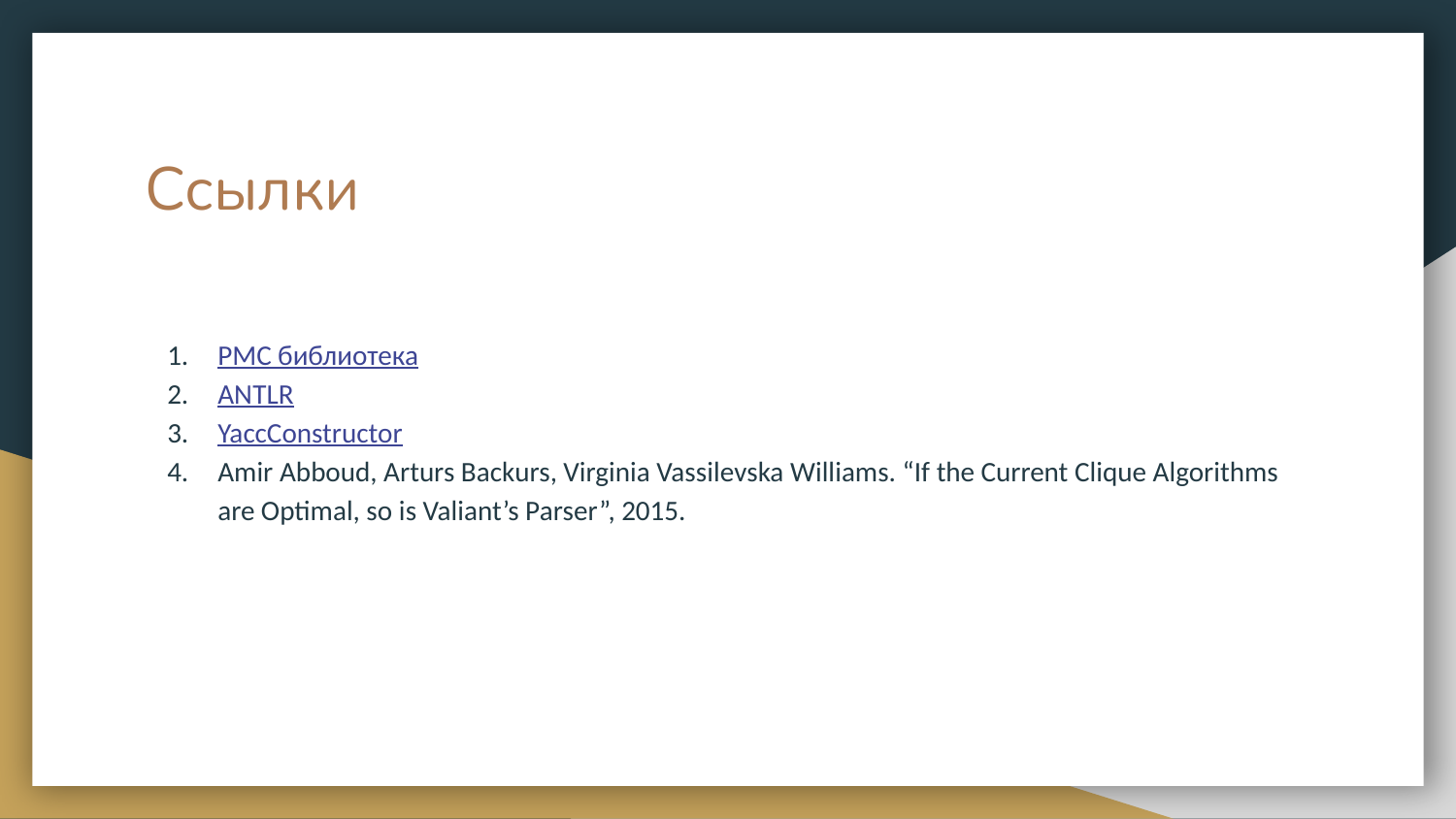

# Ссылки
PMC библиотека
ANTLR
YaccConstructor
Amir Abboud, Arturs Backurs, Virginia Vassilevska Williams. “If the Current Clique Algorithms are Optimal, so is Valiant’s Parser”, 2015.